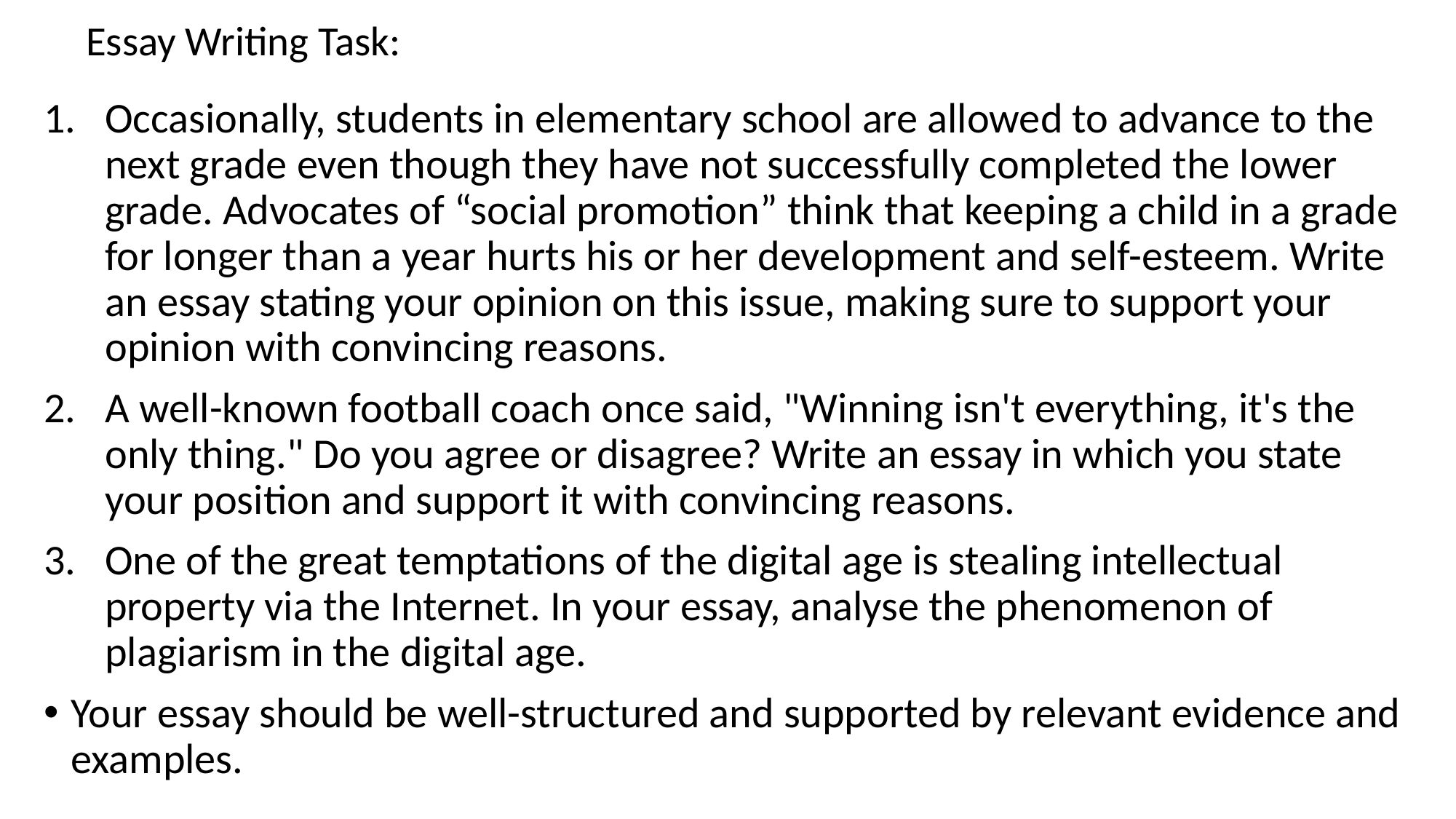

# Essay Writing Task:
Occasionally, students in elementary school are allowed to advance to the next grade even though they have not successfully completed the lower grade. Advocates of “social promotion” think that keeping a child in a grade for longer than a year hurts his or her development and self-esteem. Write an essay stating your opinion on this issue, making sure to support your opinion with convincing reasons.
A well-known football coach once said, "Winning isn't everything, it's the only thing." Do you agree or disagree? Write an essay in which you state your position and support it with convincing reasons.
One of the great temptations of the digital age is stealing intellectual property via the Internet. In your essay, analyse the phenomenon of plagiarism in the digital age.
Your essay should be well-structured and supported by relevant evidence and examples.